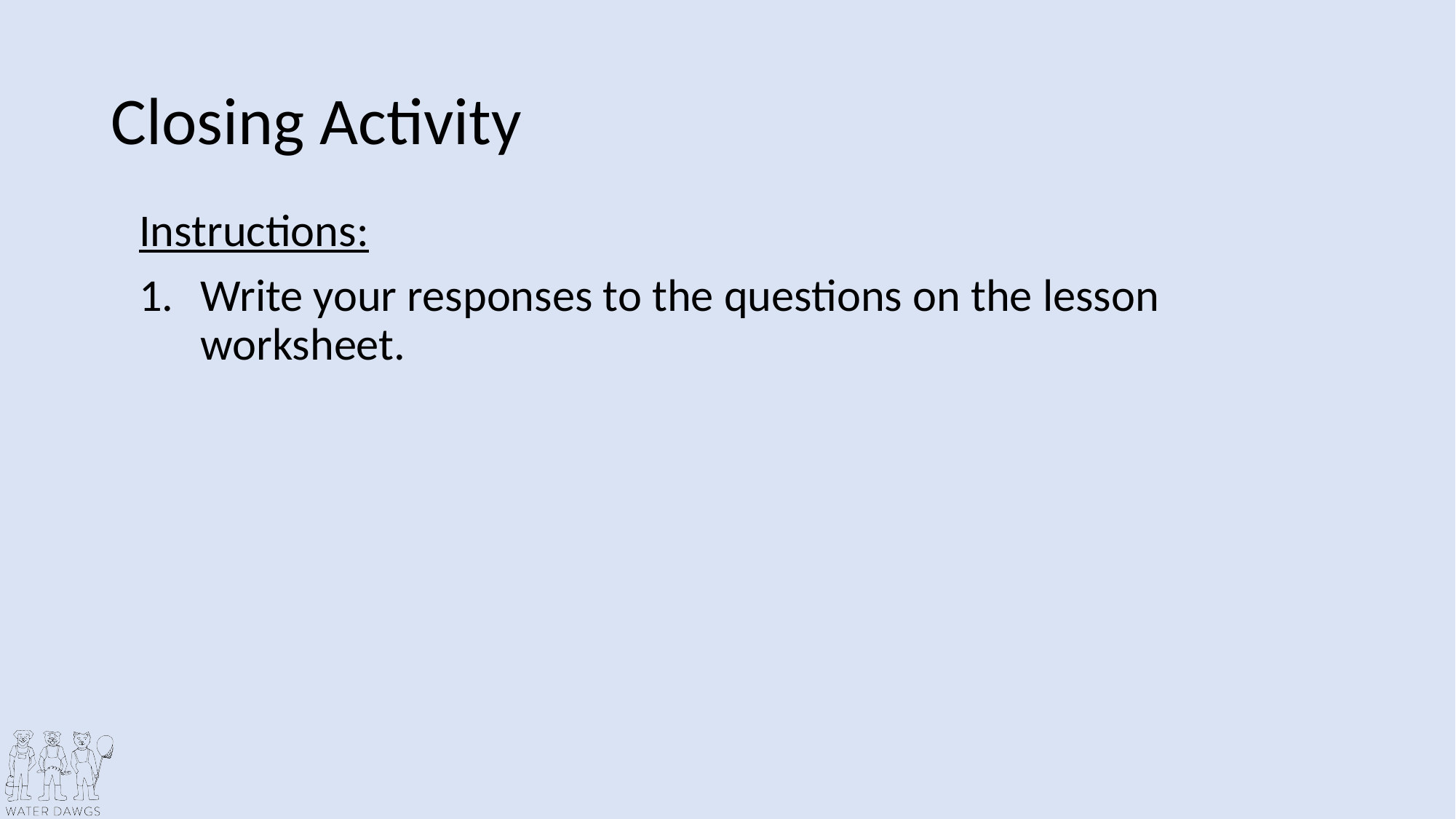

# Closing Activity
Instructions:
Write your responses to the questions on the lesson worksheet.